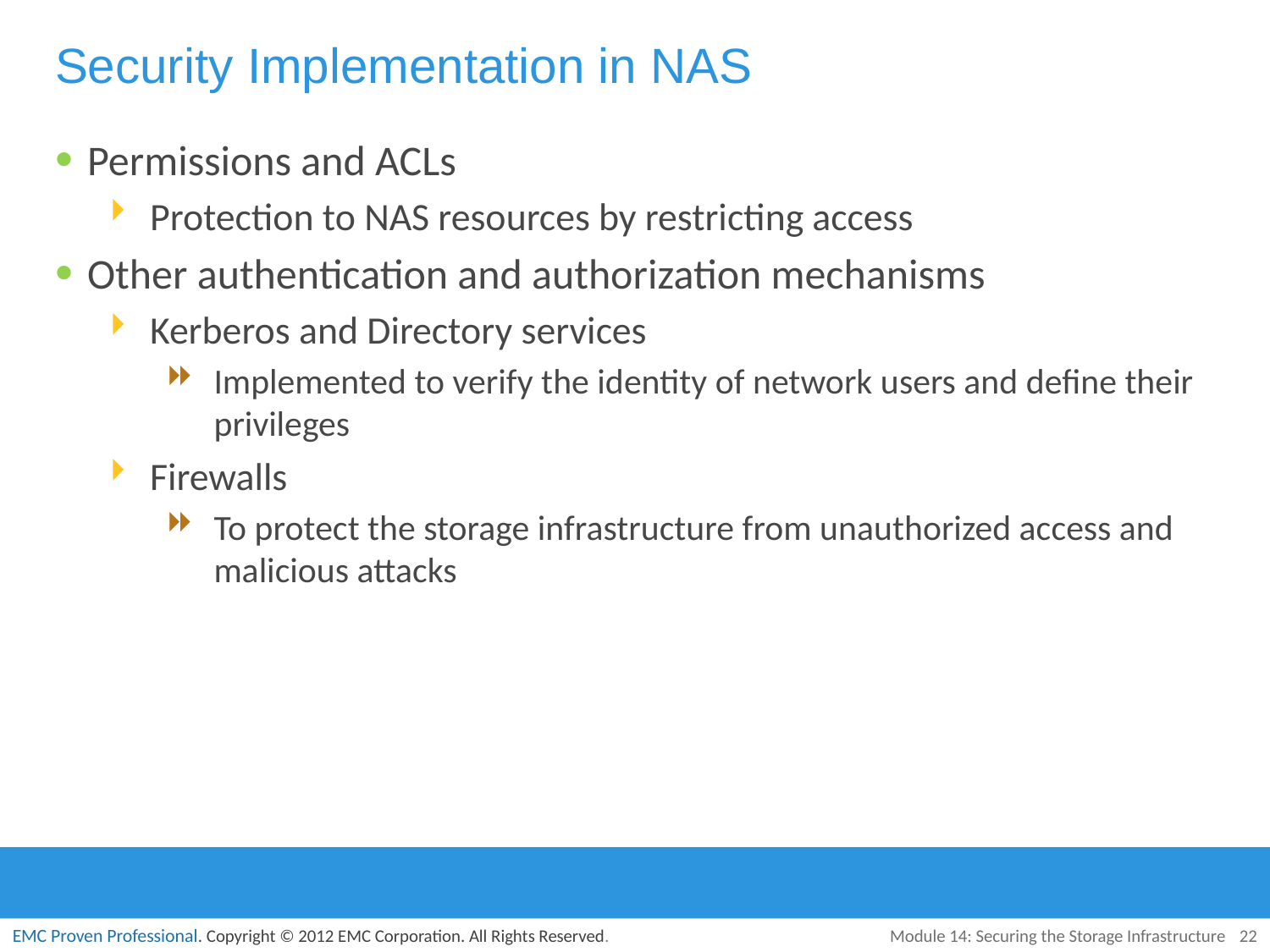

# Security Implementation in NAS
Permissions and ACLs
Protection to NAS resources by restricting access
Other authentication and authorization mechanisms
Kerberos and Directory services
Implemented to verify the identity of network users and define their privileges
Firewalls
To protect the storage infrastructure from unauthorized access and malicious attacks
Module 14: Securing the Storage Infrastructure
22